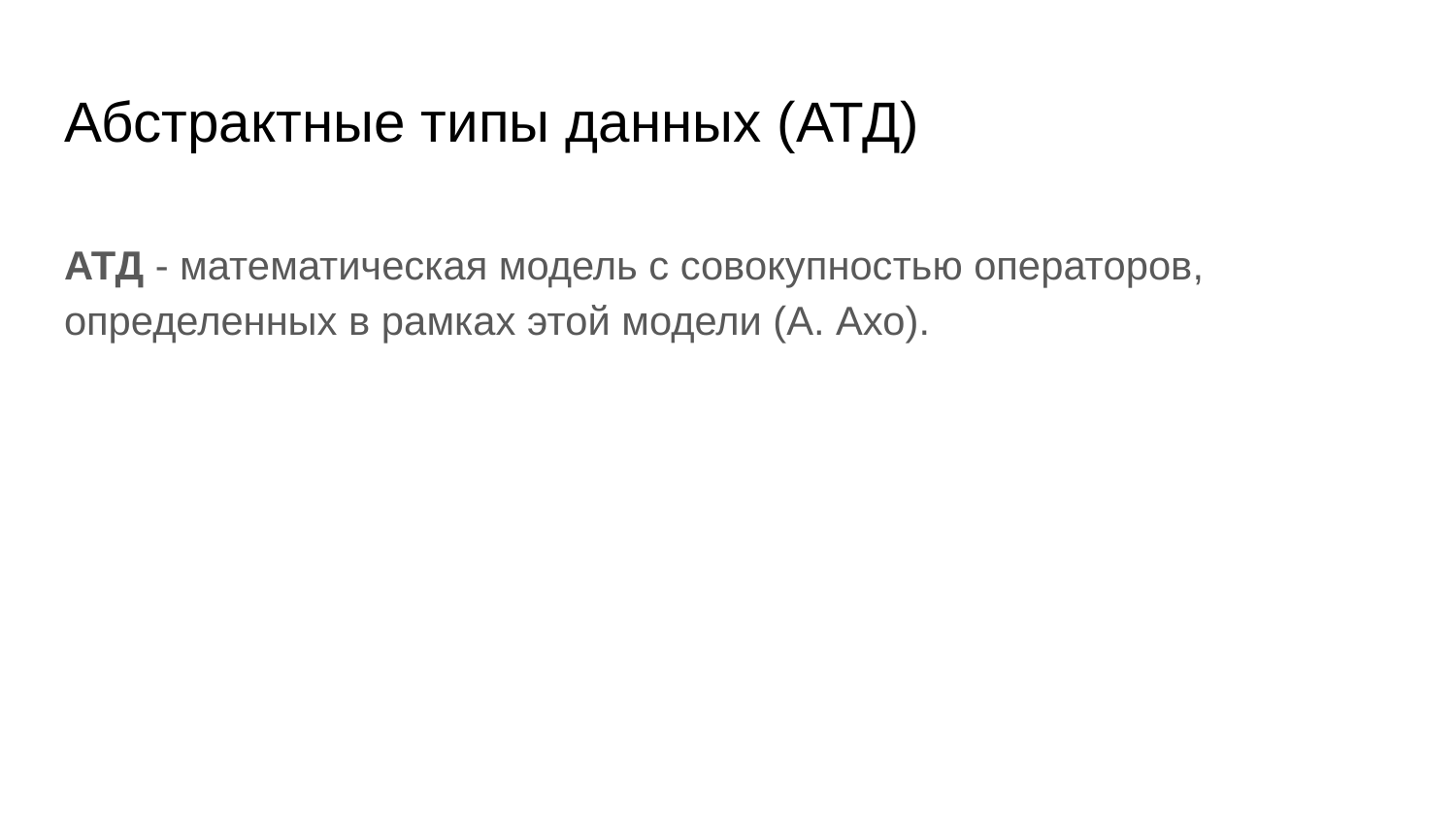

# Абстрактные типы данных (АТД)
АТД - математическая модель с совокупностью операторов, определенных в рамках этой модели (А. Ахо).